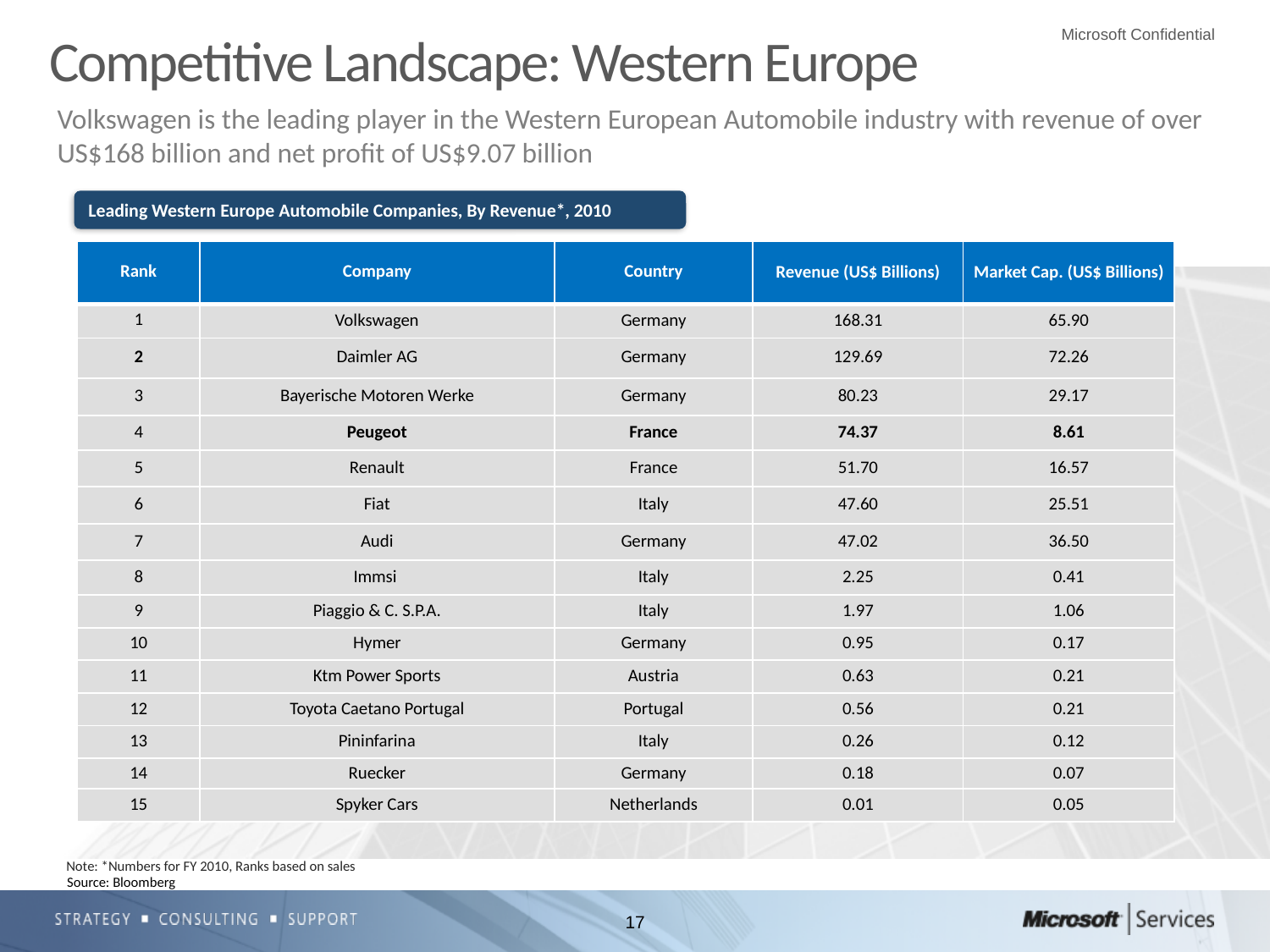

# Competitive Landscape: Western Europe
Volkswagen is the leading player in the Western European Automobile industry with revenue of over US$168 billion and net profit of US$9.07 billion
Leading Western Europe Automobile Companies, By Revenue*, 2010
| Rank | Company | Country | Revenue (US$ Billions) | Market Cap. (US$ Billions) |
| --- | --- | --- | --- | --- |
| 1 | Volkswagen | Germany | 168.31 | 65.90 |
| 2 | Daimler AG | Germany | 129.69 | 72.26 |
| 3 | Bayerische Motoren Werke | Germany | 80.23 | 29.17 |
| 4 | Peugeot | France | 74.37 | 8.61 |
| 5 | Renault | France | 51.70 | 16.57 |
| 6 | Fiat | Italy | 47.60 | 25.51 |
| 7 | Audi | Germany | 47.02 | 36.50 |
| 8 | Immsi | Italy | 2.25 | 0.41 |
| 9 | Piaggio & C. S.P.A. | Italy | 1.97 | 1.06 |
| 10 | Hymer | Germany | 0.95 | 0.17 |
| 11 | Ktm Power Sports | Austria | 0.63 | 0.21 |
| 12 | Toyota Caetano Portugal | Portugal | 0.56 | 0.21 |
| 13 | Pininfarina | Italy | 0.26 | 0.12 |
| 14 | Ruecker | Germany | 0.18 | 0.07 |
| 15 | Spyker Cars | Netherlands | 0.01 | 0.05 |
Note: *Numbers for FY 2010, Ranks based on sales
Source: Bloomberg